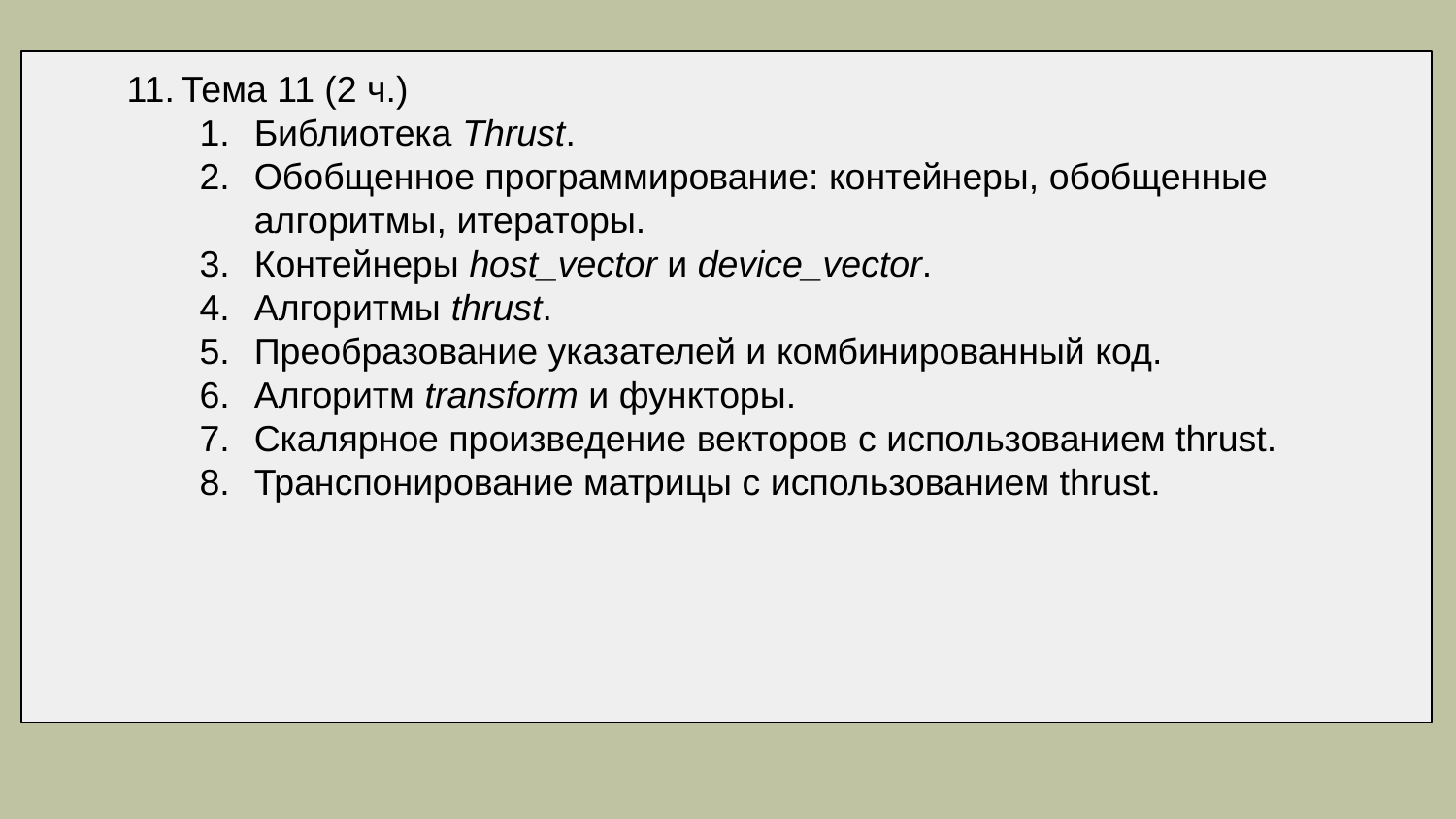

Тема 11 (2 ч.)
Библиотека Thrust.
Обобщенное программирование: контейнеры, обобщенные алгоритмы, итераторы.
Контейнеры host_vector и device_vector.
Алгоритмы thrust.
Преобразование указателей и комбинированный код.
Алгоритм transform и функторы.
Скалярное произведение векторов с использованием thrust.
Транспонирование матрицы с использованием thrust.